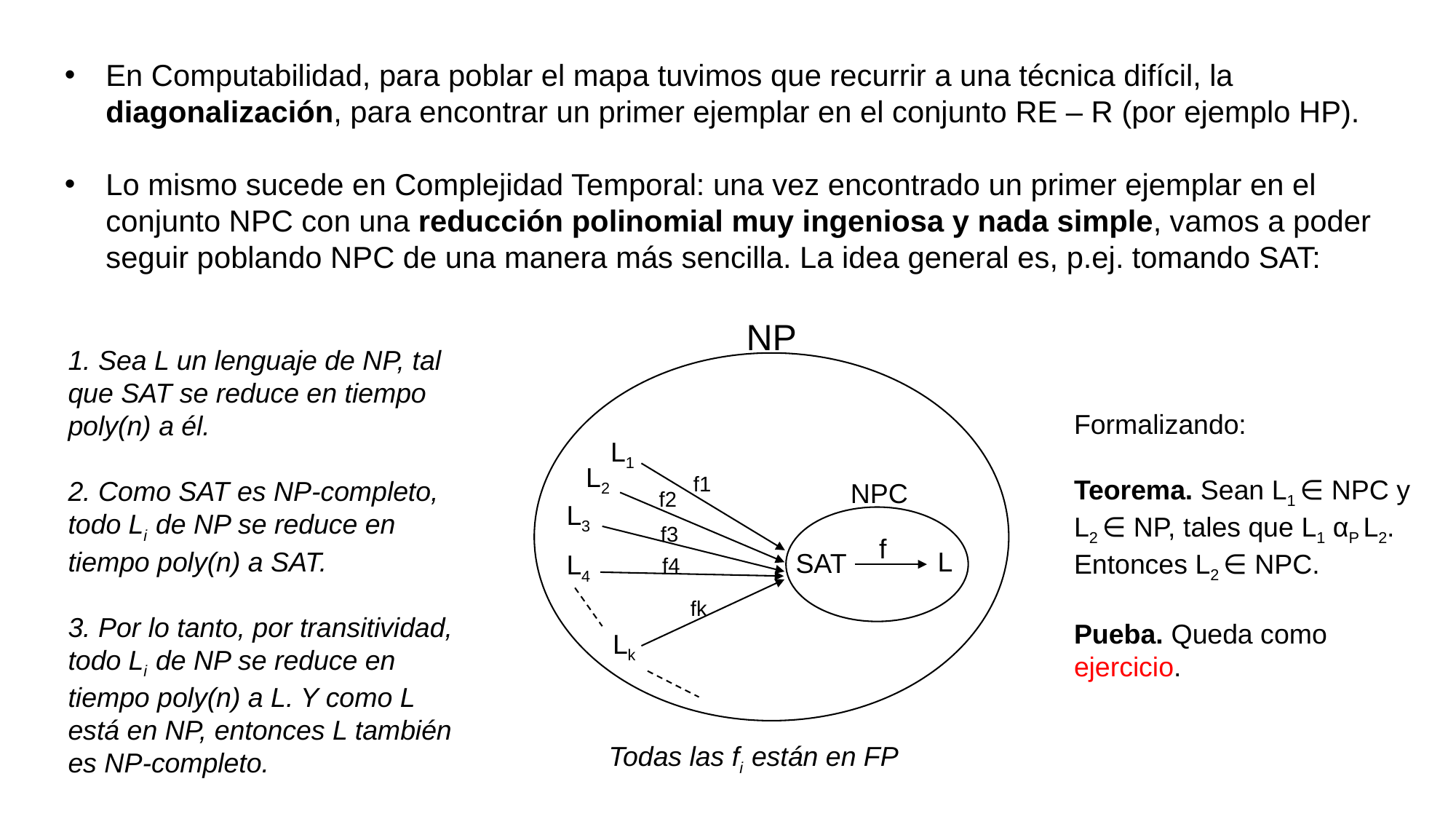

En Computabilidad, para poblar el mapa tuvimos que recurrir a una técnica difícil, la diagonalización, para encontrar un primer ejemplar en el conjunto RE – R (por ejemplo HP).

Lo mismo sucede en Complejidad Temporal: una vez encontrado un primer ejemplar en el conjunto NPC con una reducción polinomial muy ingeniosa y nada simple, vamos a poder seguir poblando NPC de una manera más sencilla. La idea general es, p.ej. tomando SAT:
NP
1. Sea L un lenguaje de NP, tal que SAT se reduce en tiempo poly(n) a él.

2. Como SAT es NP-completo, todo Li  de NP se reduce en tiempo poly(n) a SAT.

3. Por lo tanto, por transitividad, todo Li  de NP se reduce en tiempo poly(n) a L. Y como L está en NP, entonces L también es NP-completo.

Formalizando:

Teorema. Sean L1 ∈ NPC y L2 ∈ NP, tales que L1 αP L2. Entonces L2 ∈ NPC.

Pueba. Queda como ejercicio.
L1
L2
f1
NPC
f2
L3

f3
f
L
SAT
L4
f4
fk
Lk
Todas las fi  están en FP